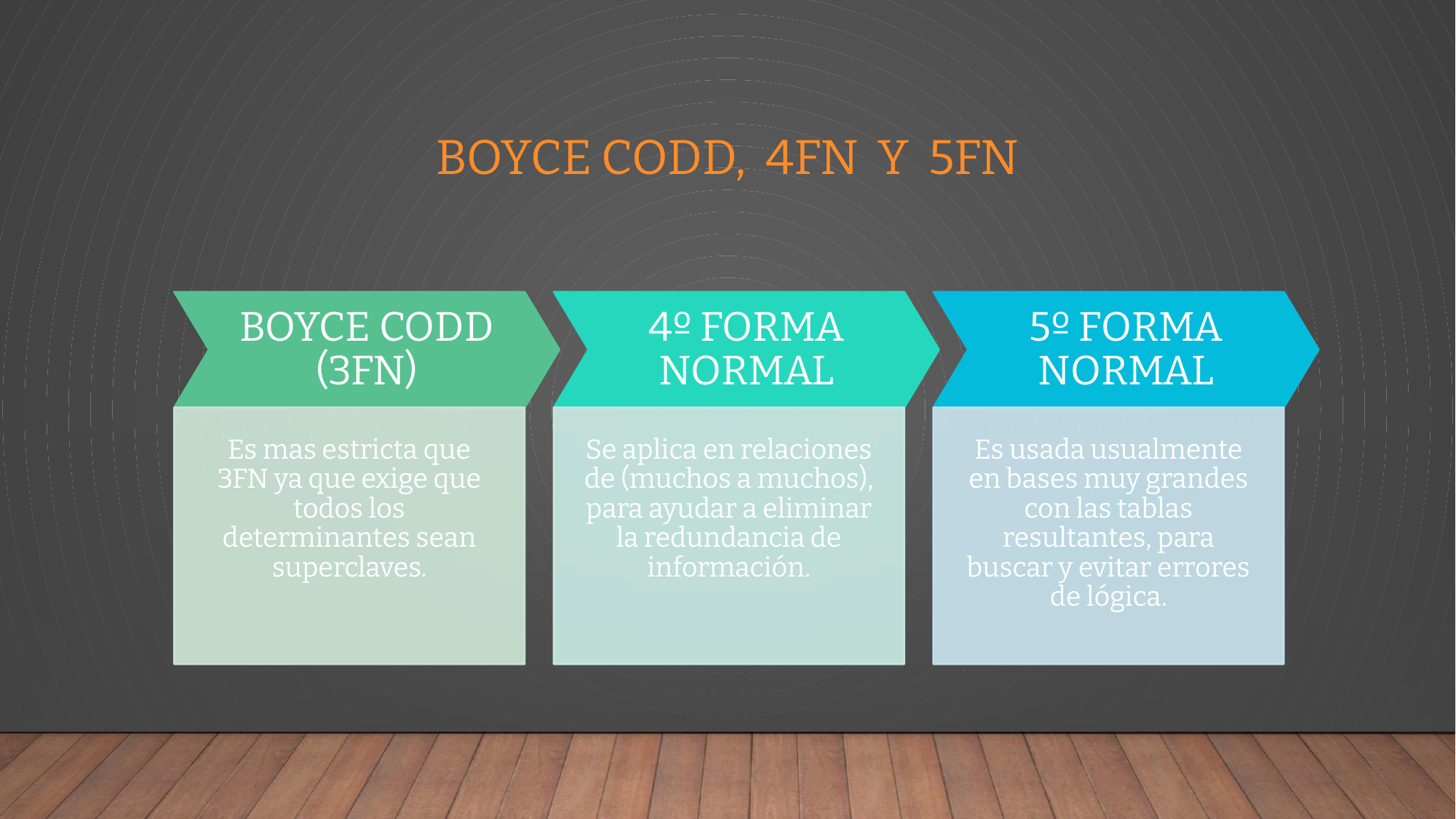

# BOYCE CODD,  4FN  Y  5FN

BOYCE CODD (3FN)

4º FORMA NORMAL

5º FORMA NORMAL

Es mas estricta que 3FN ya que exige que todos los determinantes sean superclaves.

Se aplica en relaciones de (muchos a muchos), para ayudar a eliminar la redundancia de información.

Es usada usualmente en bases muy grandes con las tablas resultantes, para buscar y evitar errores de lógica.